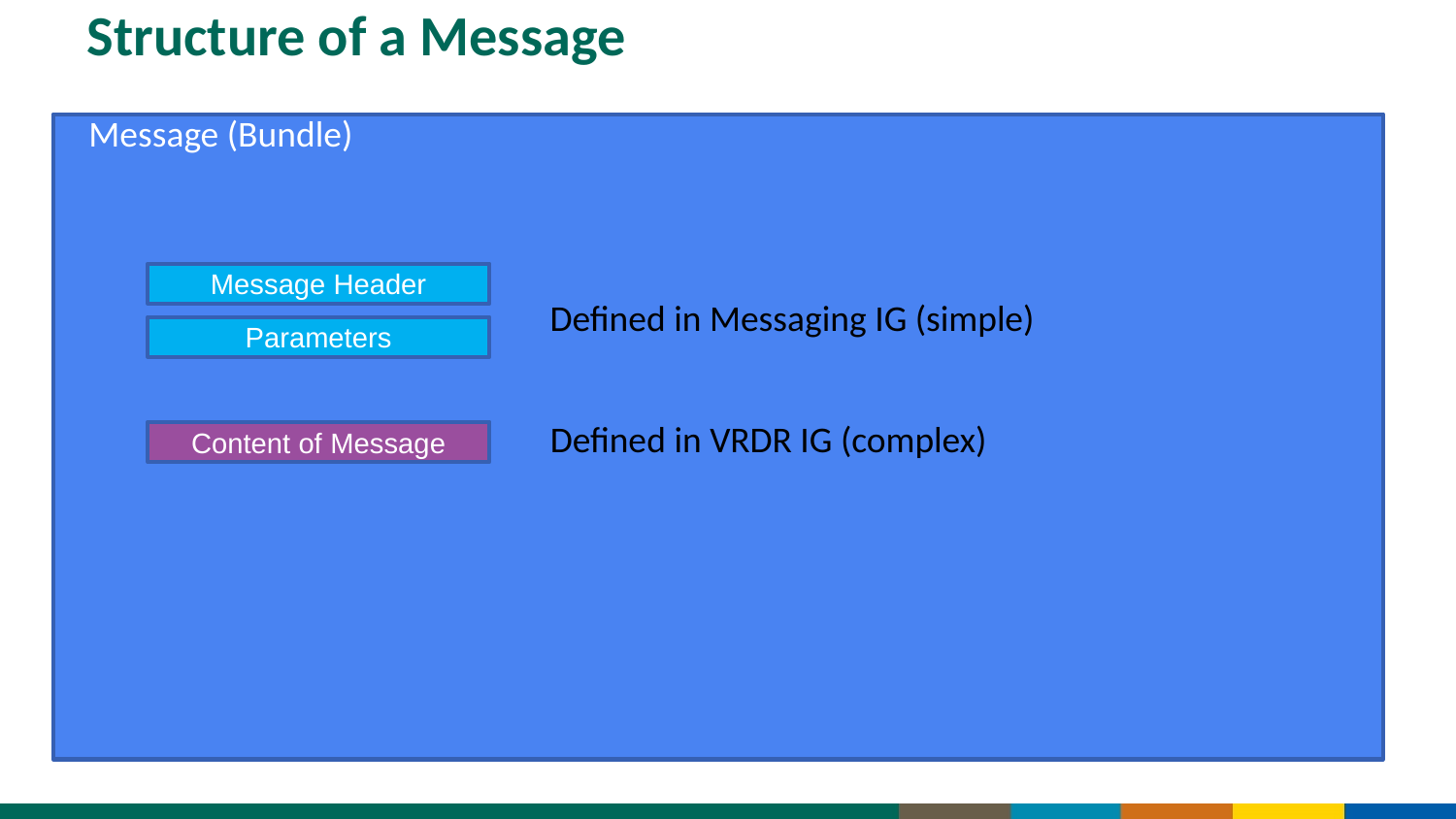

# Structure of a Message
Message (Bundle)

Message Header
Defined in Messaging IG (simple)
Parameters
Defined in VRDR IG (complex)
Content of Message